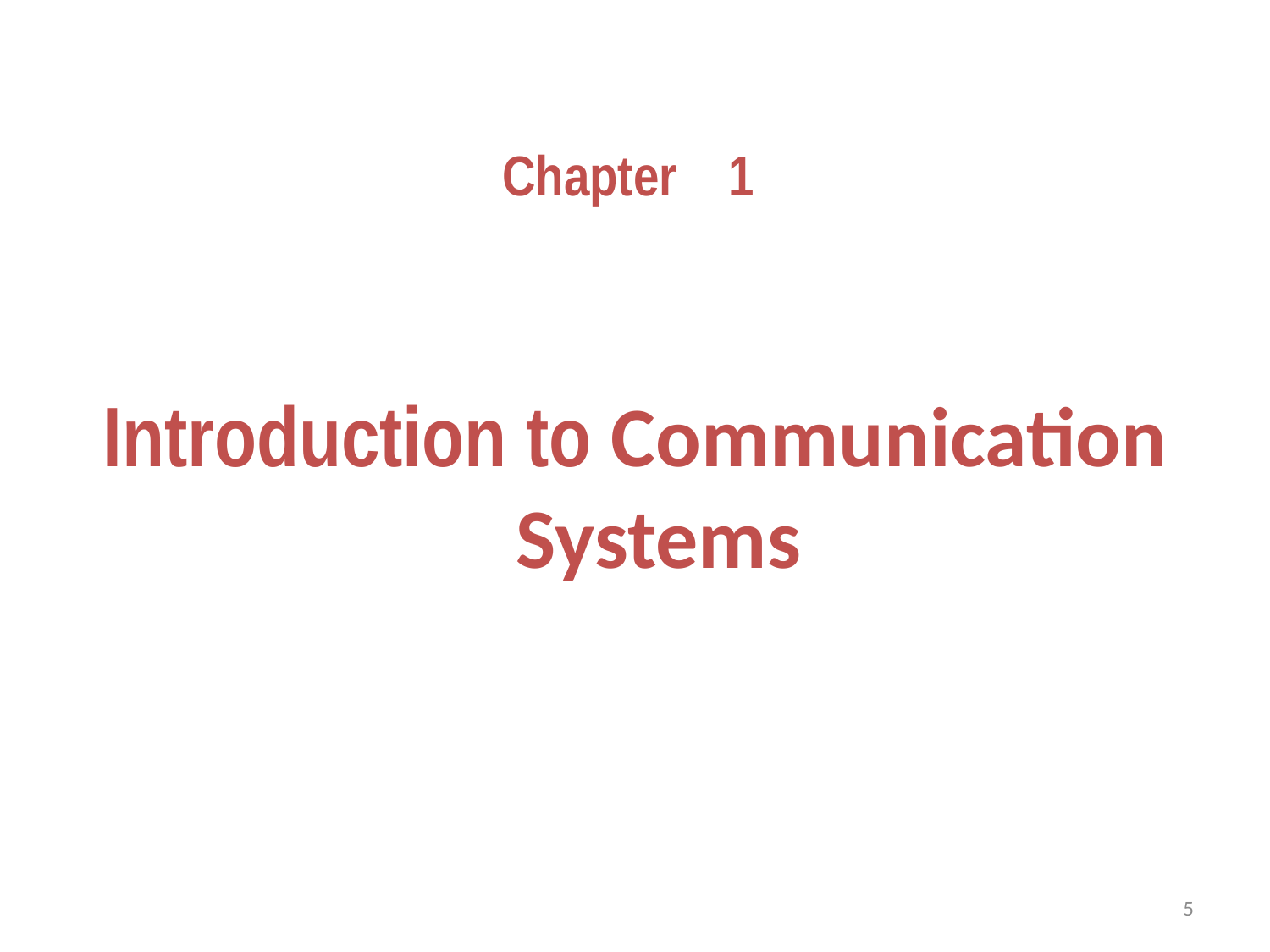

Chapter    1

Introduction to Communication Systems

5